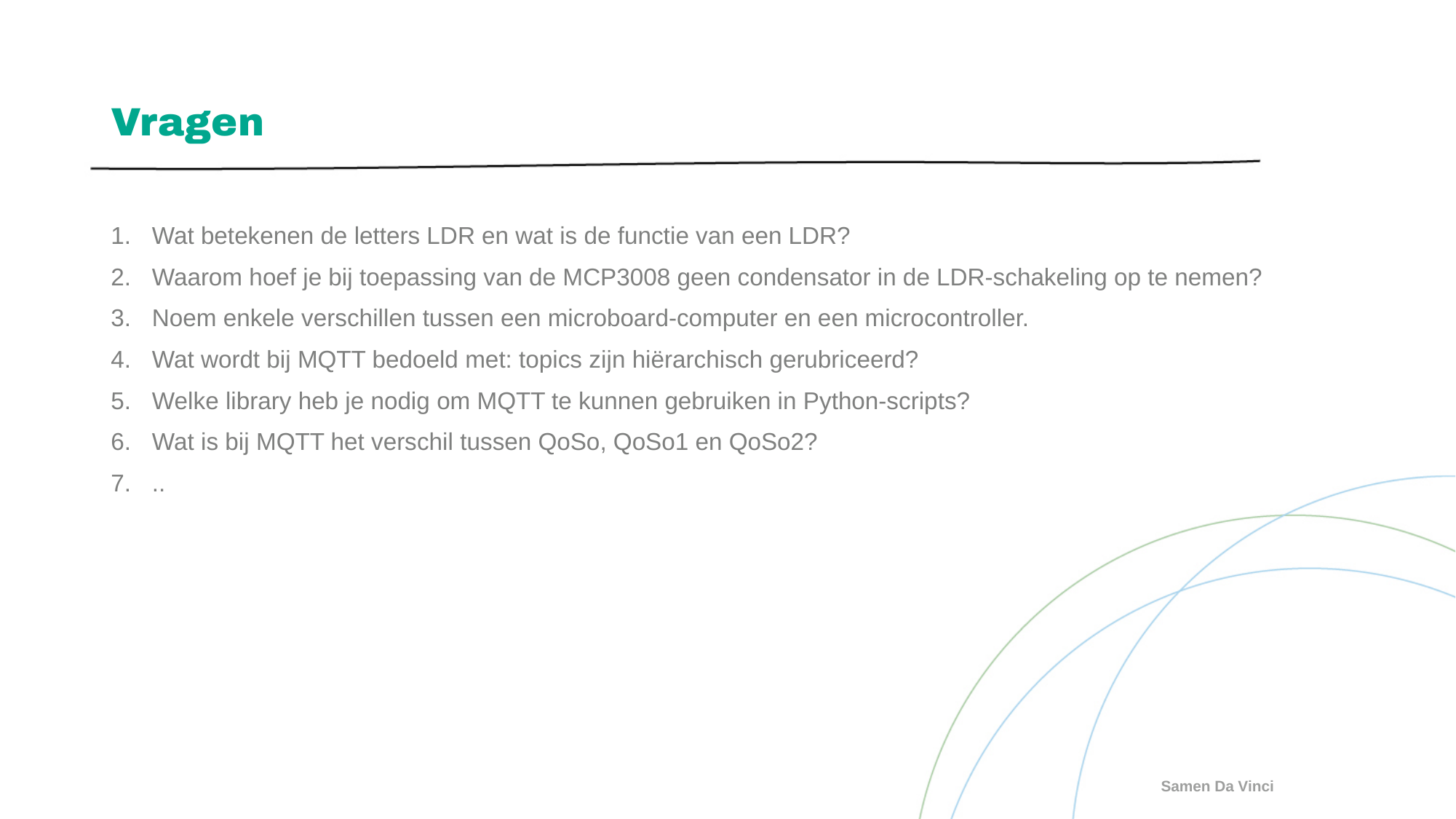

# Vragen
Wat betekenen de letters LDR en wat is de functie van een LDR?
Waarom hoef je bij toepassing van de MCP3008 geen condensator in de LDR-schakeling op te nemen?
Noem enkele verschillen tussen een microboard-computer en een microcontroller.
Wat wordt bij MQTT bedoeld met: topics zijn hiërarchisch gerubriceerd?
Welke library heb je nodig om MQTT te kunnen gebruiken in Python-scripts?
Wat is bij MQTT het verschil tussen QoSo, QoSo1 en QoSo2?
..